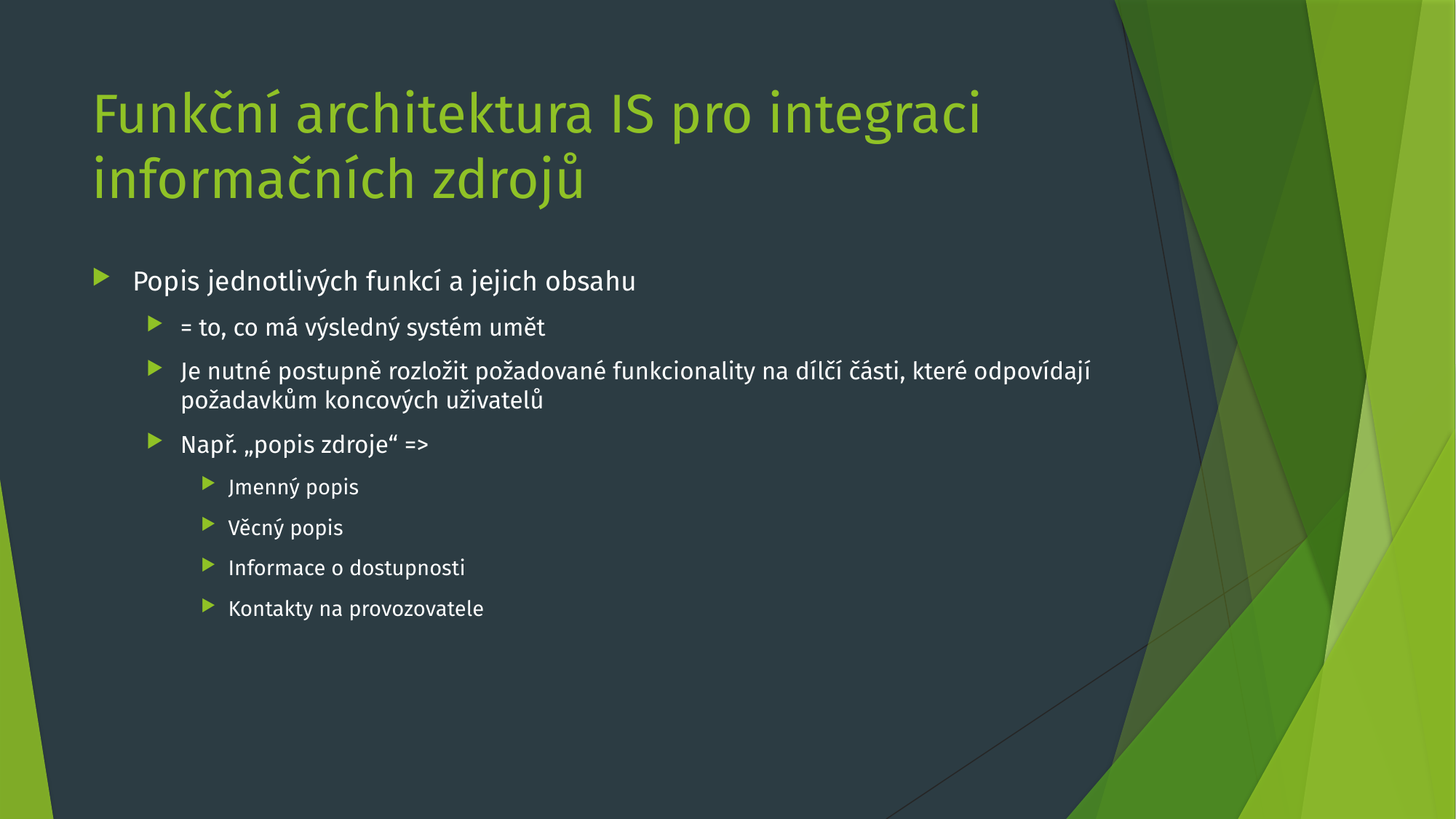

# Funkční architektura IS pro integraci informačních zdrojů
Popis jednotlivých funkcí a jejich obsahu
= to, co má výsledný systém umět
Je nutné postupně rozložit požadované funkcionality na dílčí části, které odpovídají požadavkům koncových uživatelů
Např. „popis zdroje“ =>
Jmenný popis
Věcný popis
Informace o dostupnosti
Kontakty na provozovatele